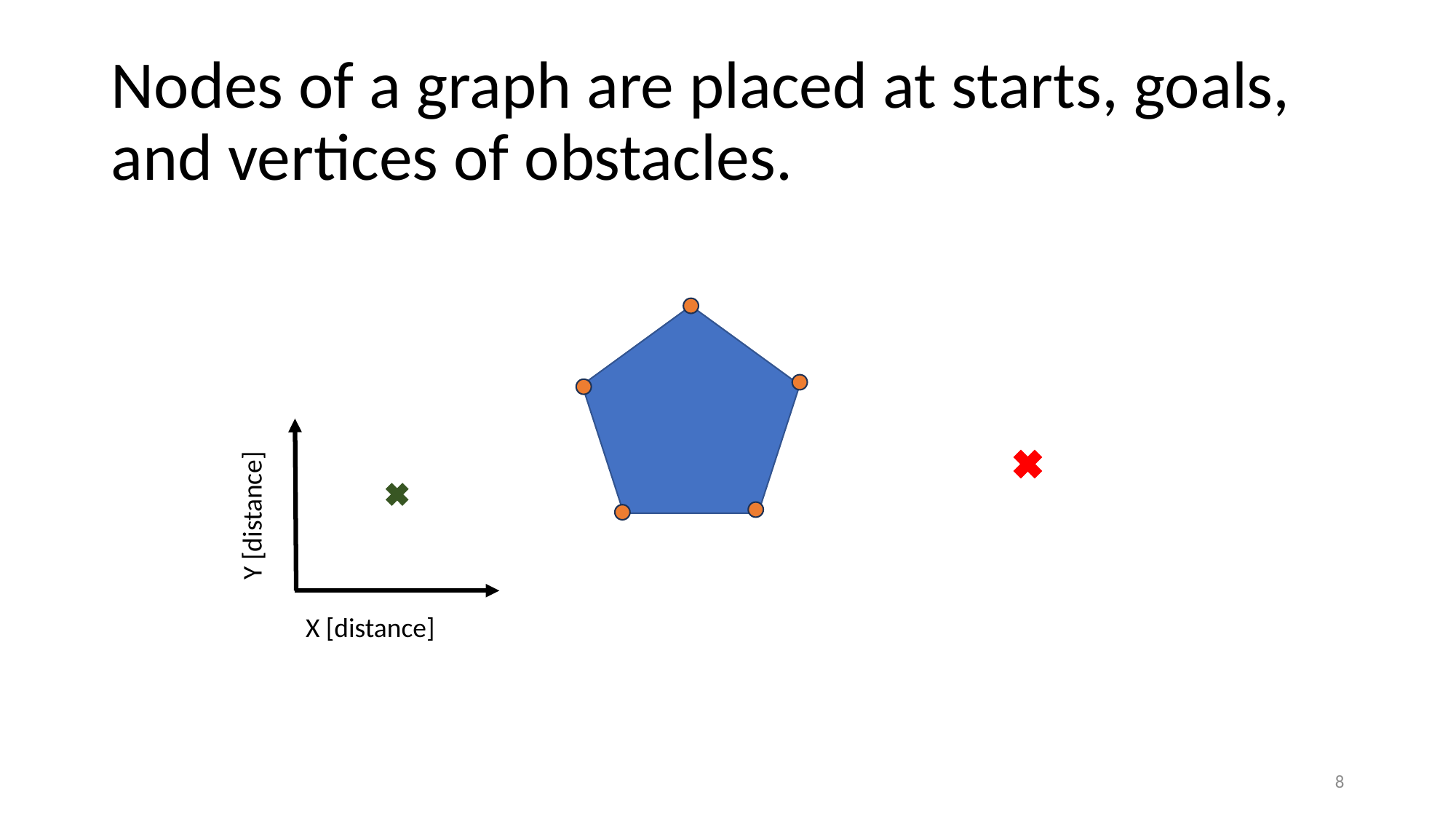

# Nodes of a graph are placed at starts, goals, and vertices of obstacles.

Y [distance]

X [distance]
8